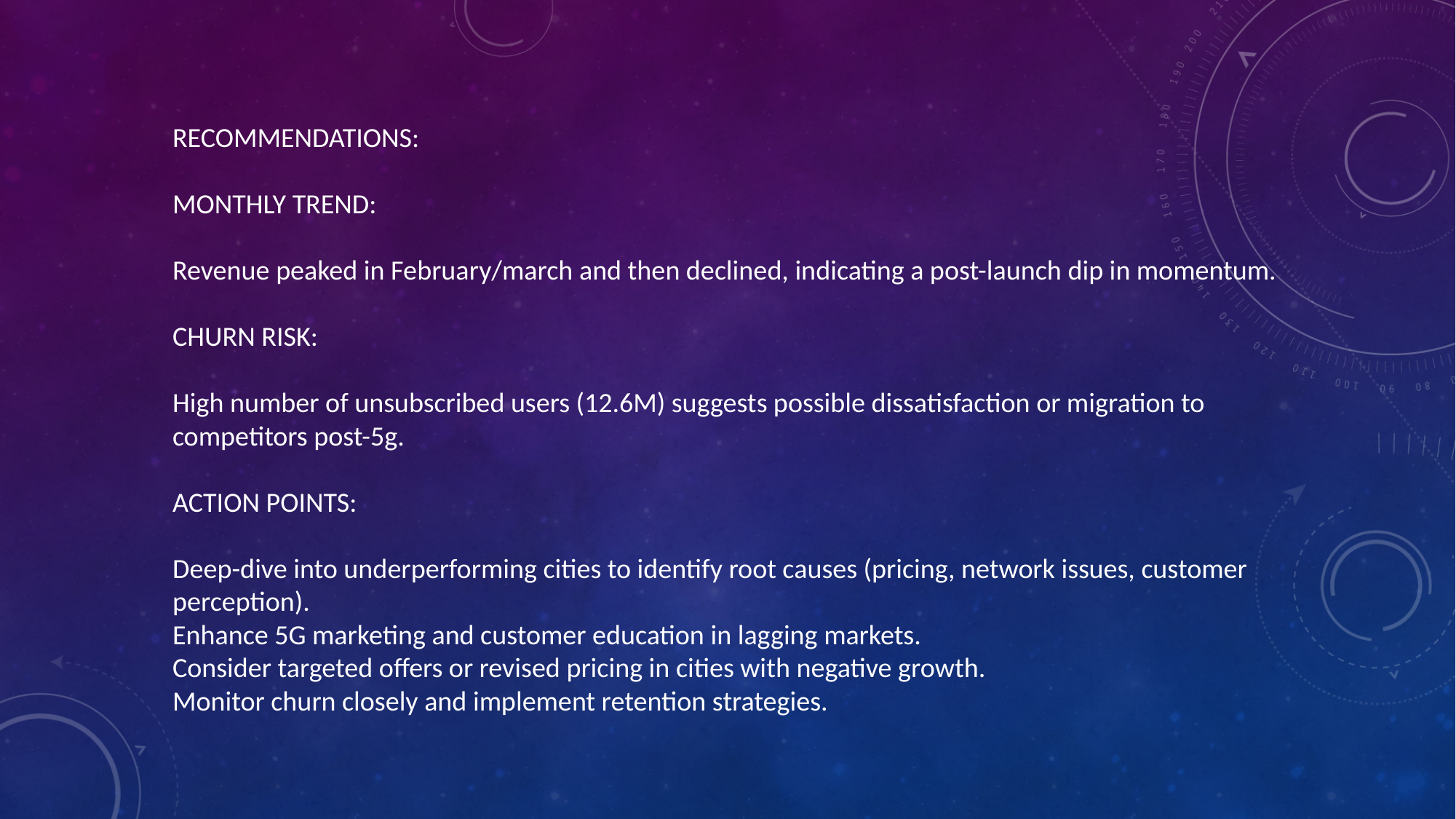

# Recommendations: Monthly Trend: Revenue peaked in February/march and then declined, indicating a post-launch dip in momentum. Churn Risk: High number of unsubscribed users (12.6M) suggests possible dissatisfaction or migration to competitors post-5g. Action Points: Deep-dive into underperforming cities to identify root causes (pricing, network issues, customer perception). Enhance 5G marketing and customer education in lagging markets. Consider targeted offers or revised pricing in cities with negative growth. Monitor churn closely and implement retention strategies.